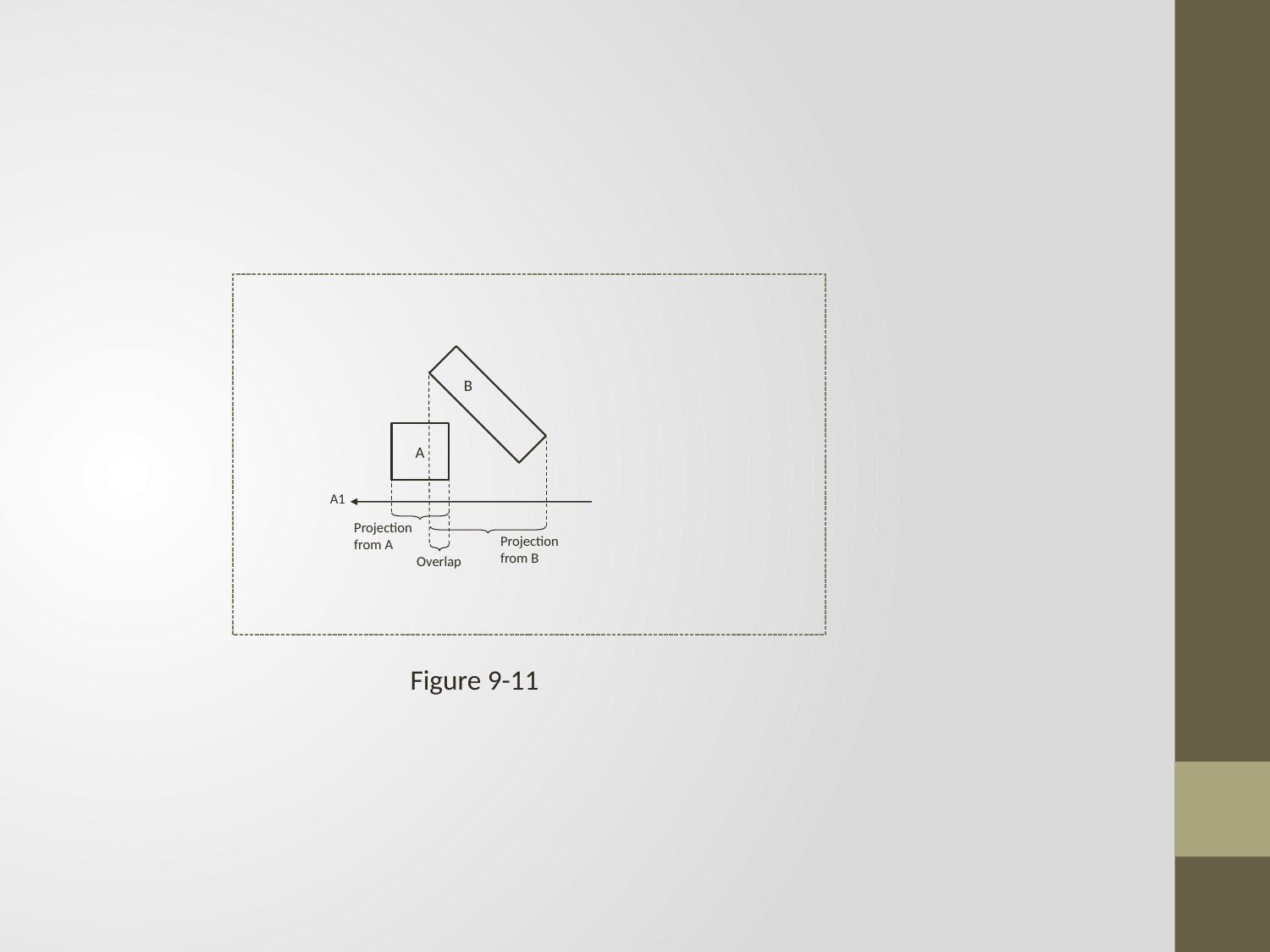

B

A

A1

Projection
from A
Projection
from B

Overlap
Figure 9-11